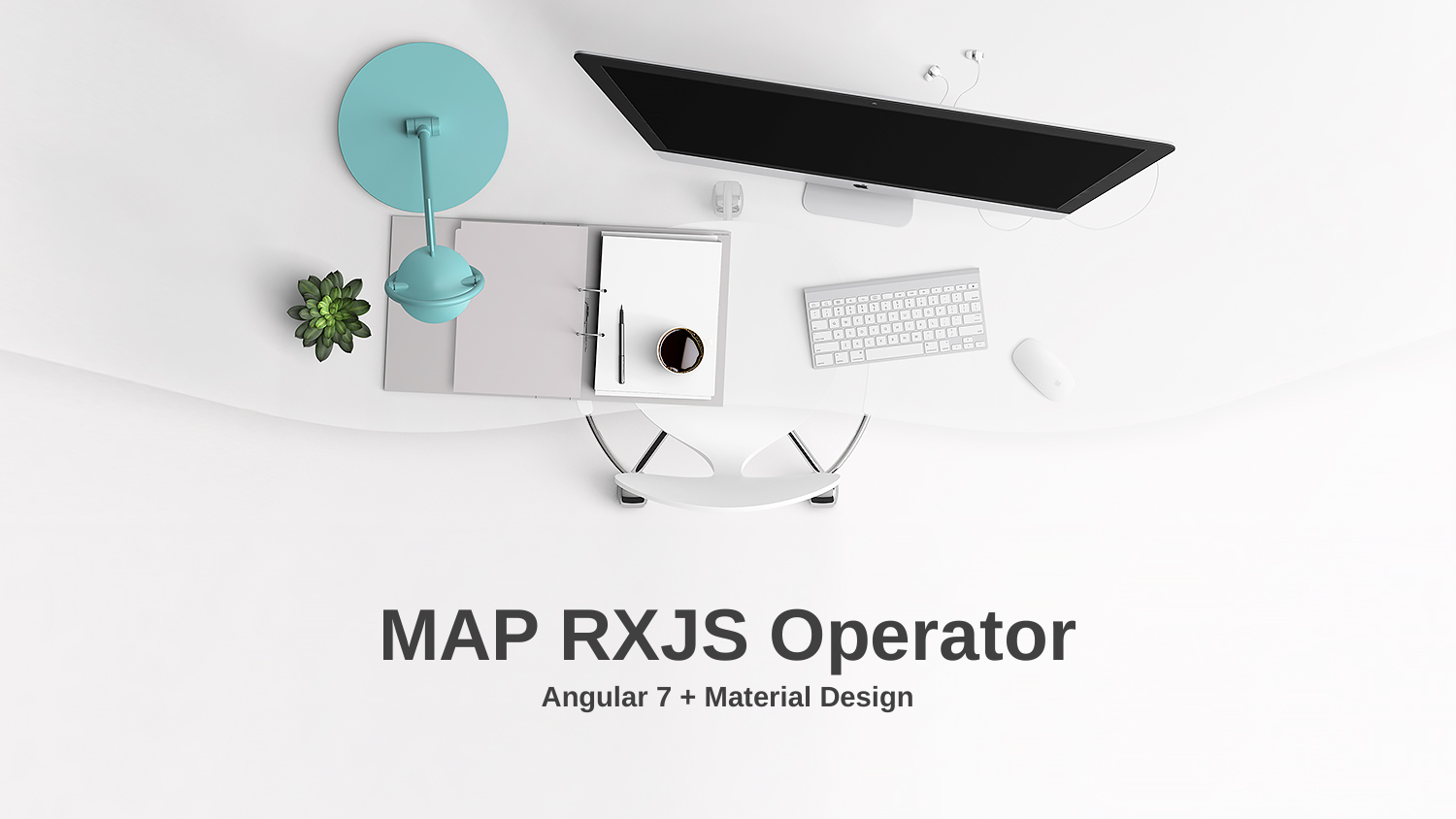

MAP RXJS Operator
Angular 7 + Material Design